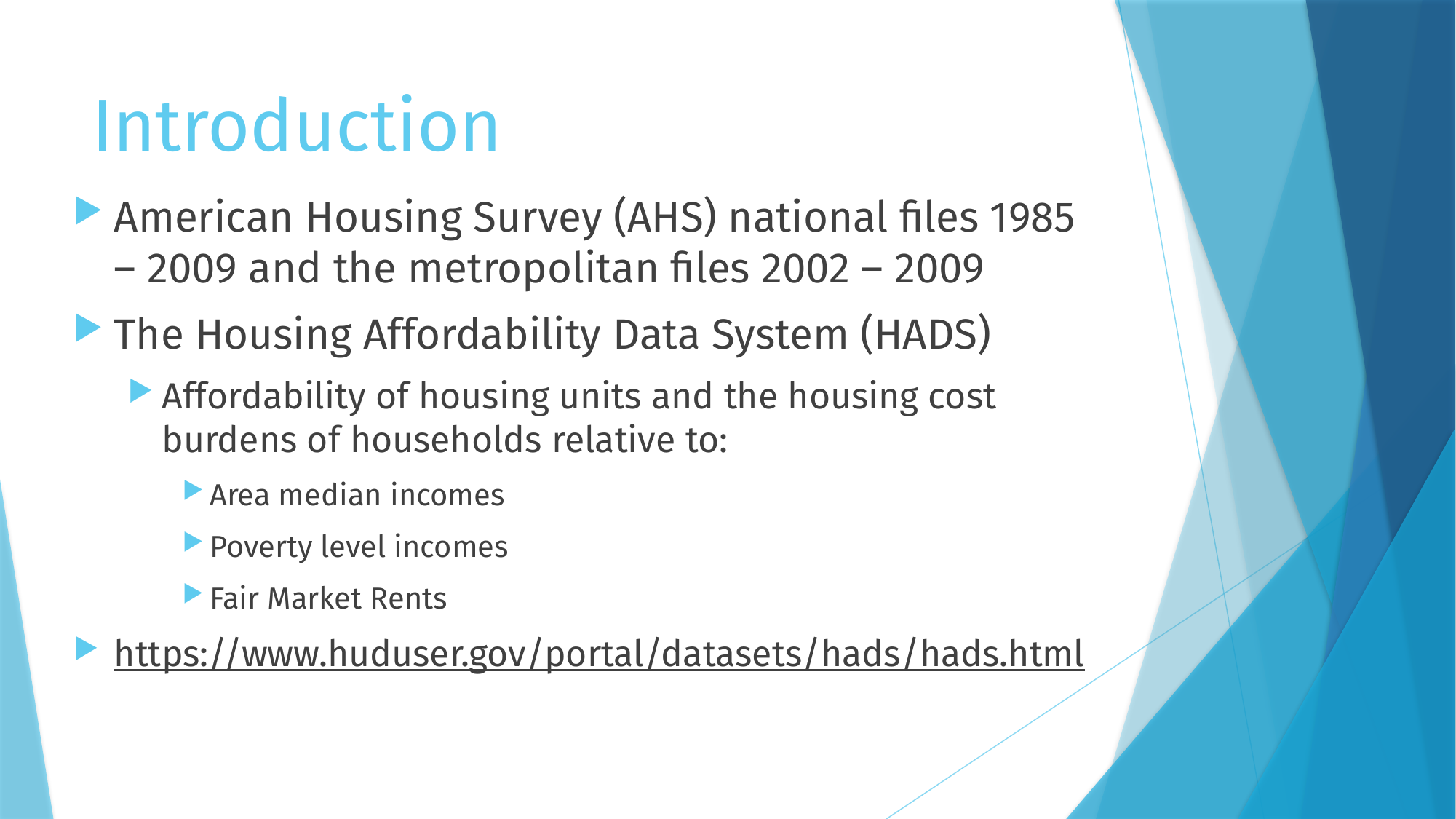

# Introduction
American Housing Survey (AHS) national files 1985 – 2009 and the metropolitan files 2002 – 2009
The Housing Affordability Data System (HADS)
Affordability of housing units and the housing cost burdens of households relative to:
Area median incomes
Poverty level incomes
Fair Market Rents
https://www.huduser.gov/portal/datasets/hads/hads.html